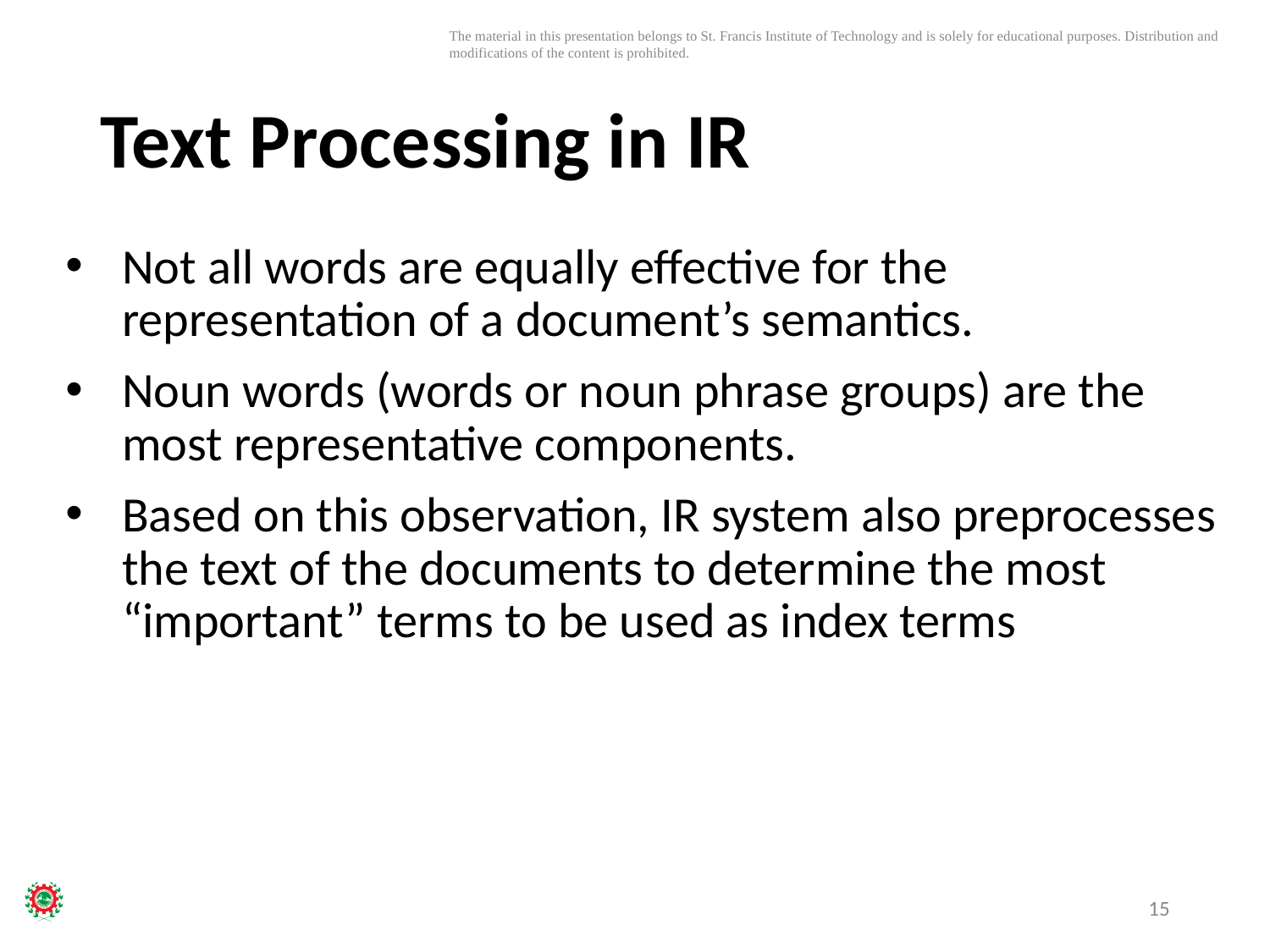

# Text Processing in IR
Not all words are equally effective for the representation of a document’s semantics.
Noun words (words or noun phrase groups) are the most representative components.
Based on this observation, IR system also preprocesses the text of the documents to determine the most “important” terms to be used as index terms
15